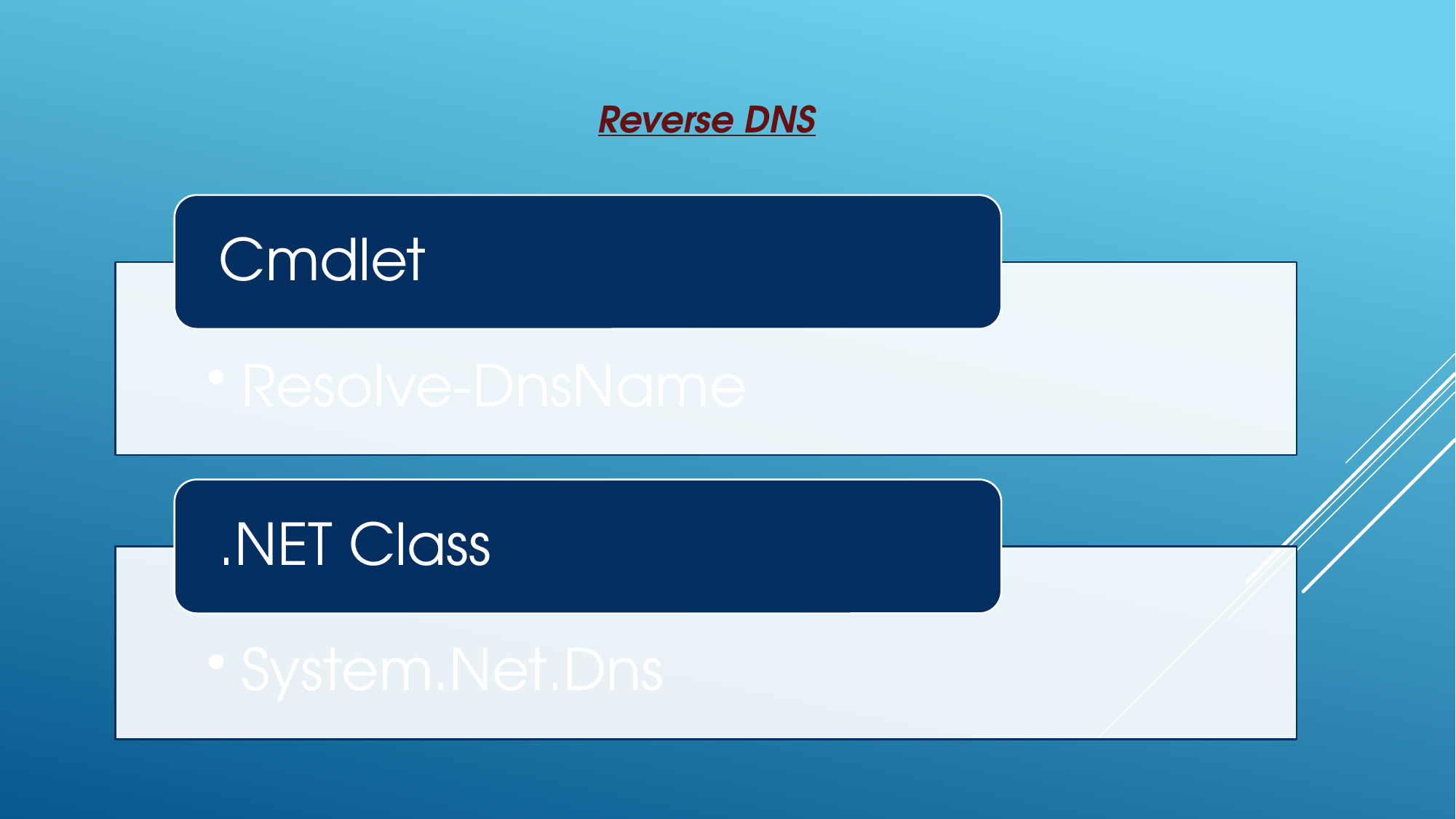

Reverse DNS
Resolve-DnsName
Cmdlet
System.Net.Dns
.NET Class